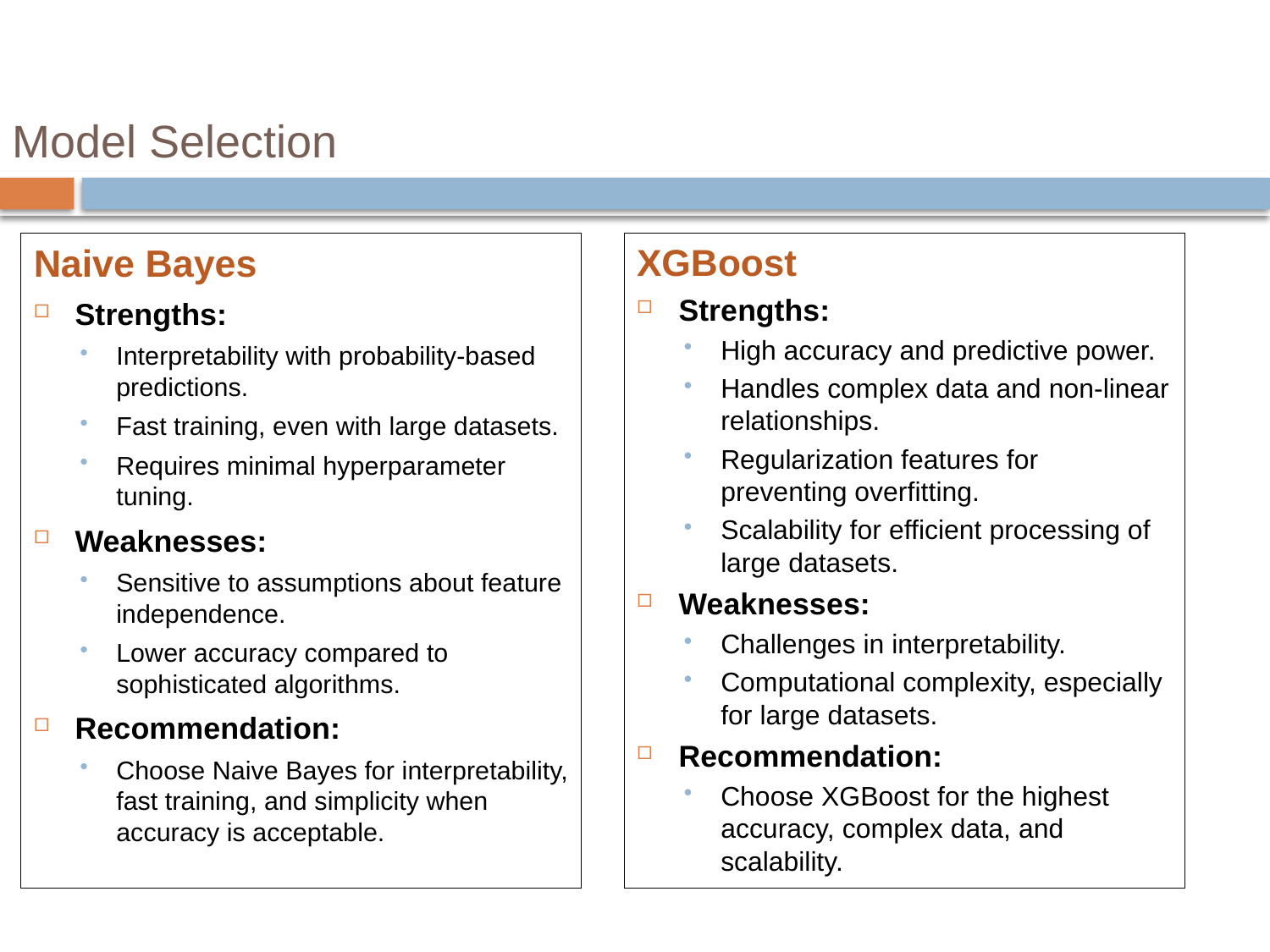

# Model Selection
Naive Bayes
Strengths:
Interpretability with probability-based predictions.
Fast training, even with large datasets.
Requires minimal hyperparameter tuning.
Weaknesses:
Sensitive to assumptions about feature independence.
Lower accuracy compared to sophisticated algorithms.
Recommendation:
Choose Naive Bayes for interpretability, fast training, and simplicity when accuracy is acceptable.

XGBoost
Strengths:
High accuracy and predictive power.
Handles complex data and non-linear relationships.
Regularization features for preventing overfitting.
Scalability for efficient processing of large datasets.
Weaknesses:
Challenges in interpretability.
Computational complexity, especially for large datasets.
Recommendation:
Choose XGBoost for the highest accuracy, complex data, and scalability.